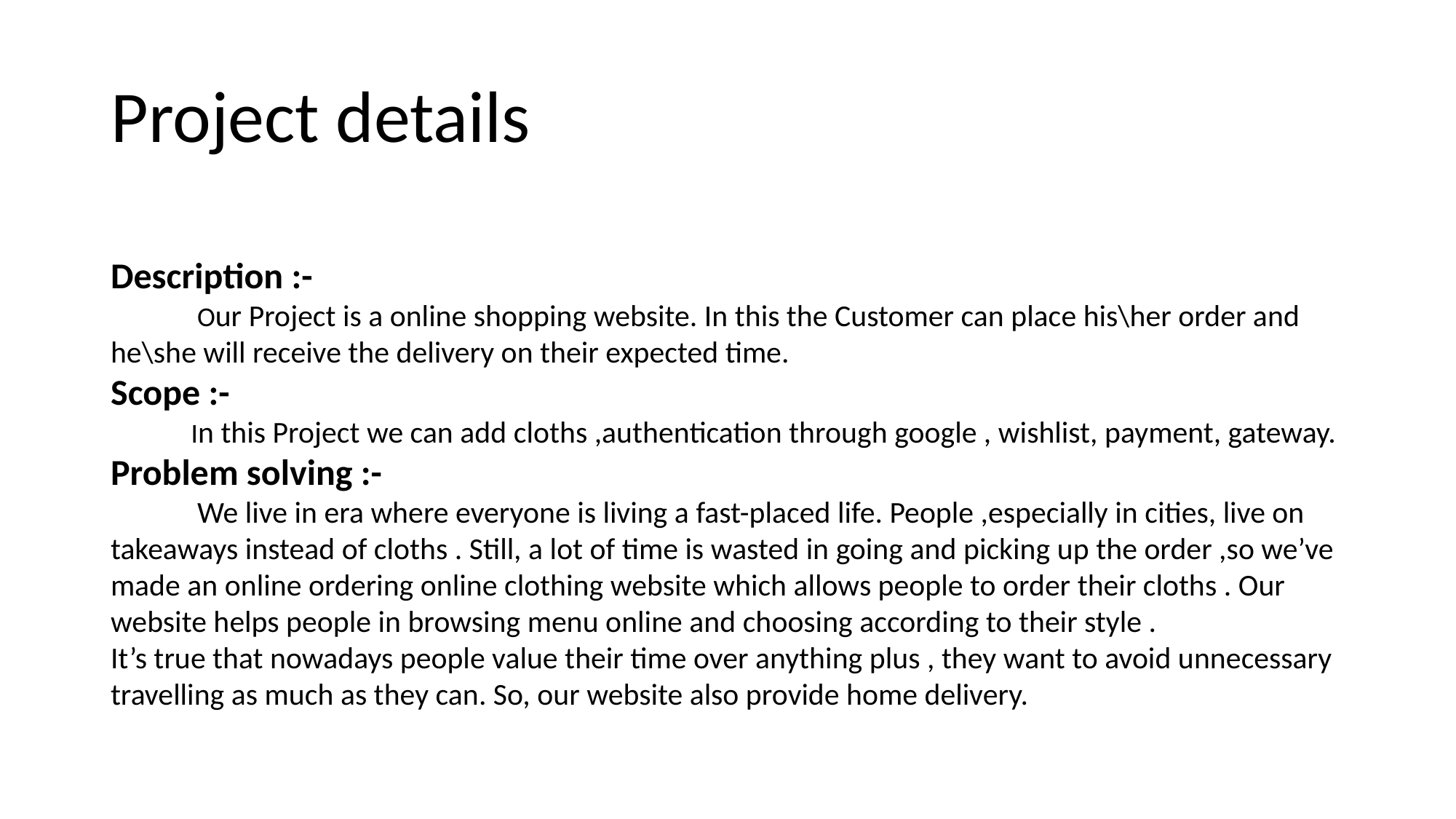

# Project details
Description :-
              Our Project is a online shopping website. In this the Customer can place his\her order and he\she will receive the delivery on their expected time.
Scope :-
             In this Project we can add cloths ,authentication through google , wishlist, payment, gateway.
Problem solving :-
              We live in era where everyone is living a fast-placed life. People ,especially in cities, live on takeaways instead of cloths . Still, a lot of time is wasted in going and picking up the order ,so we’ve made an online ordering online clothing website which allows people to order their cloths . Our website helps people in browsing menu online and choosing according to their style .
It’s true that nowadays people value their time over anything plus , they want to avoid unnecessary travelling as much as they can. So, our website also provide home delivery.